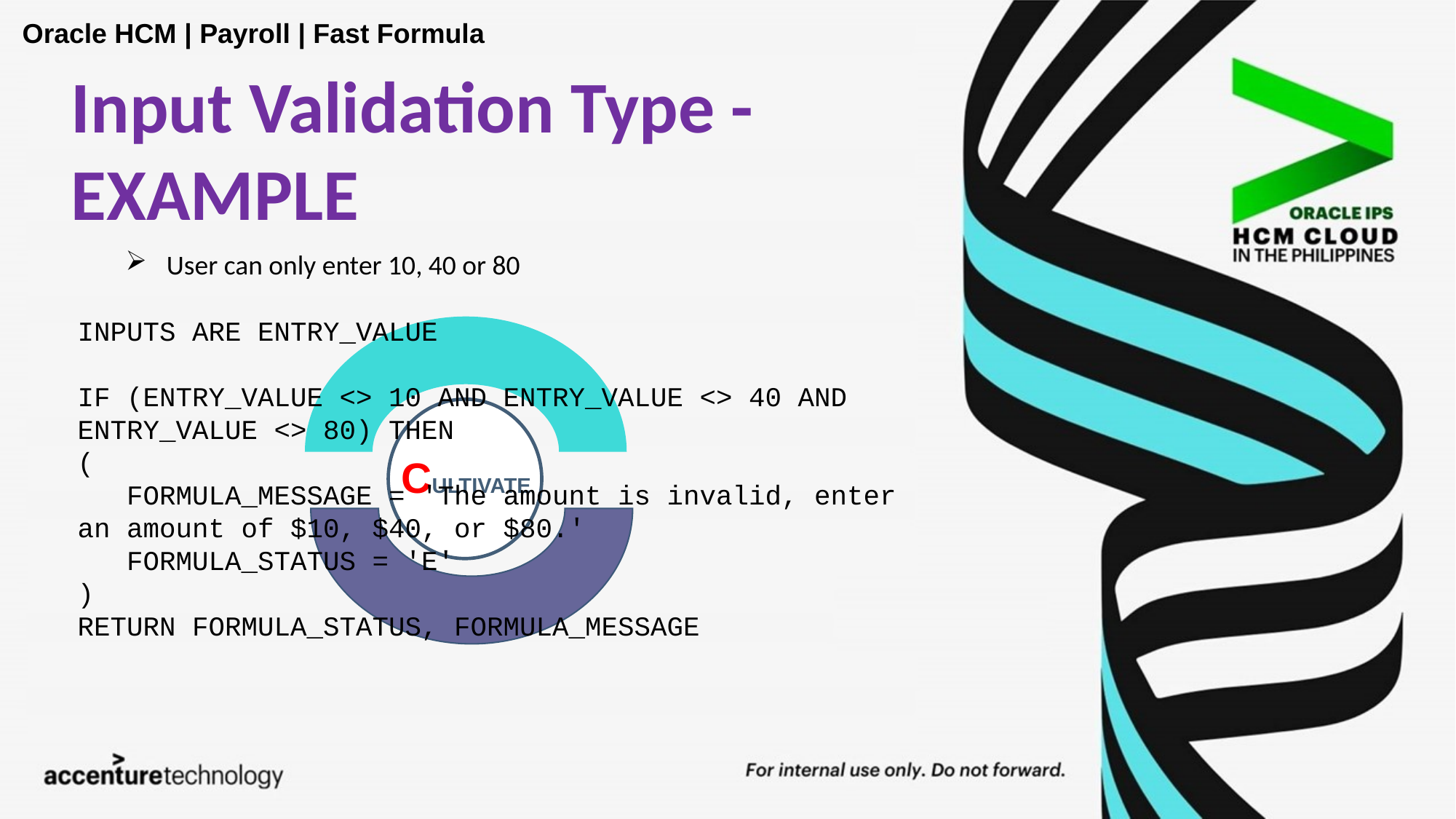

Oracle HCM | Payroll | Fast Formula
Input Validation Type - EXAMPLE
User can only enter 10, 40 or 80
INPUTS ARE ENTRY_VALUE

IF (ENTRY_VALUE <> 10 AND ENTRY_VALUE <> 40 AND ENTRY_VALUE <> 80) THEN
(
   FORMULA_MESSAGE = 'The amount is invalid, enter an amount of $10, $40, or $80.'
   FORMULA_STATUS = 'E'
)
RETURN FORMULA_STATUS, FORMULA_MESSAGE